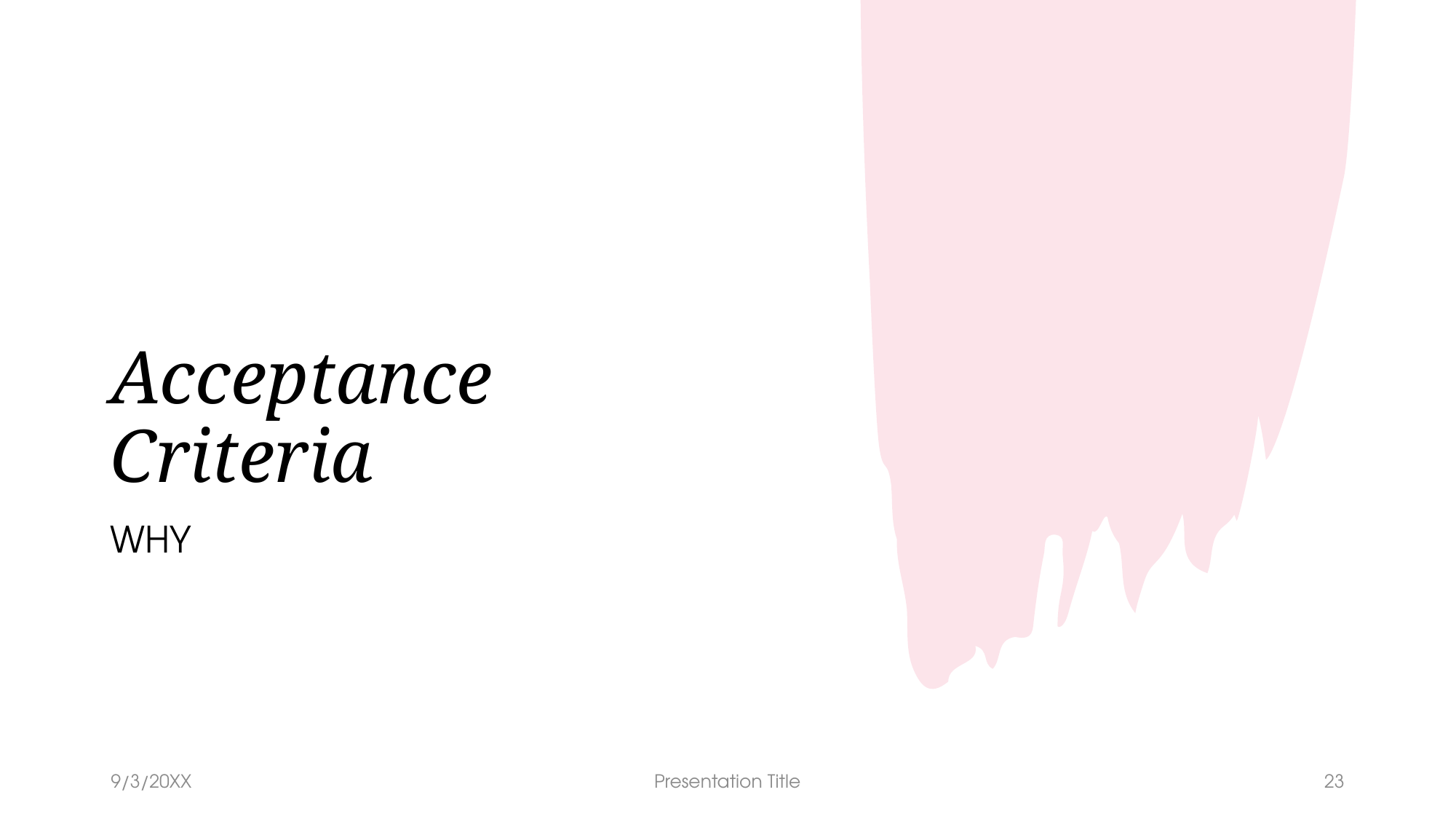

# Acceptance Criteria
Why
9/3/20XX
Presentation Title
23